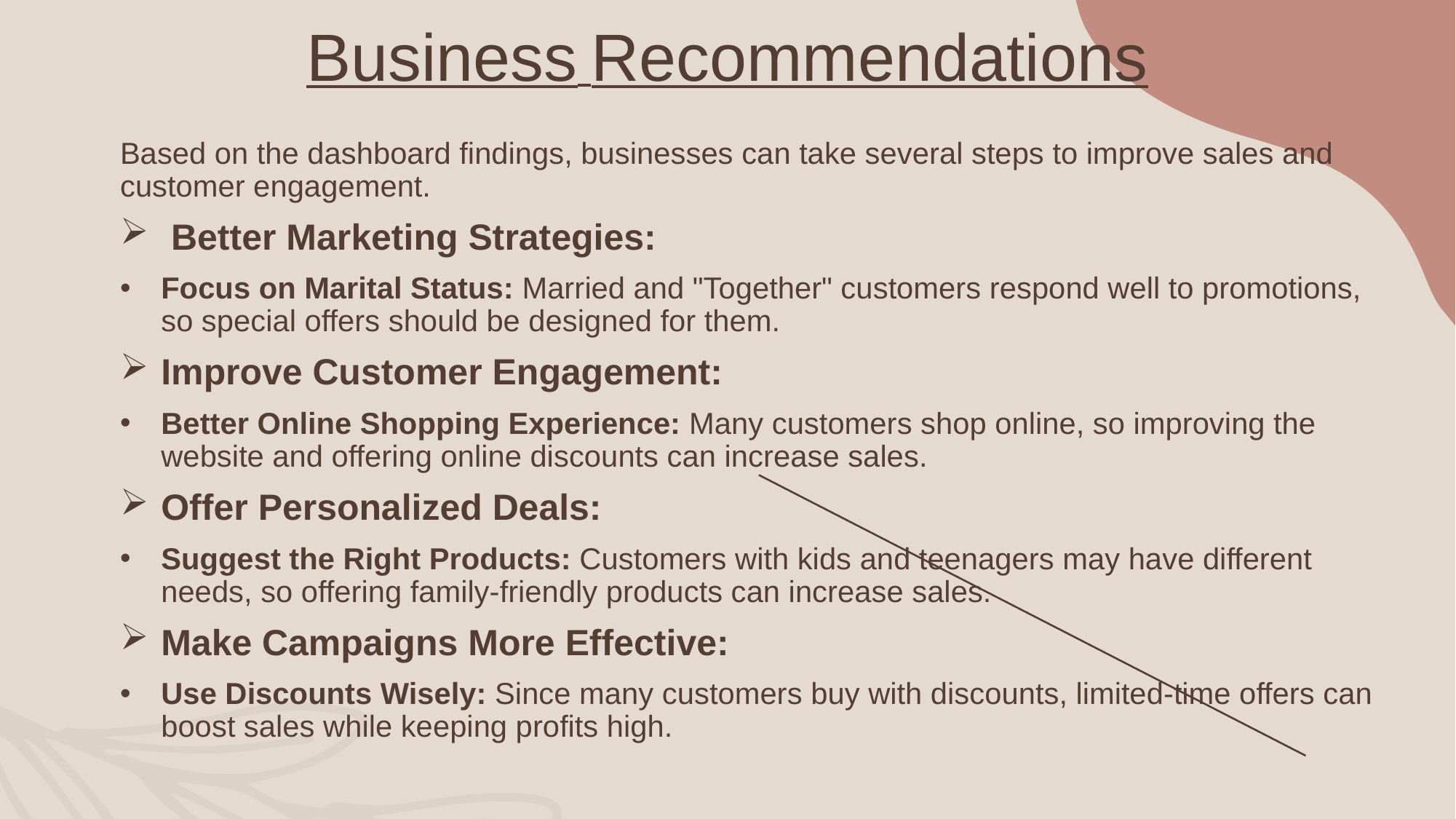

# Business Recommendations
Based on the dashboard findings, businesses can take several steps to improve sales and customer engagement.
 Better Marketing Strategies:
Focus on Marital Status: Married and "Together" customers respond well to promotions, so special offers should be designed for them.
Improve Customer Engagement:
Better Online Shopping Experience: Many customers shop online, so improving the website and offering online discounts can increase sales.
Offer Personalized Deals:
Suggest the Right Products: Customers with kids and teenagers may have different needs, so offering family-friendly products can increase sales.
Make Campaigns More Effective:
Use Discounts Wisely: Since many customers buy with discounts, limited-time offers can boost sales while keeping profits high.